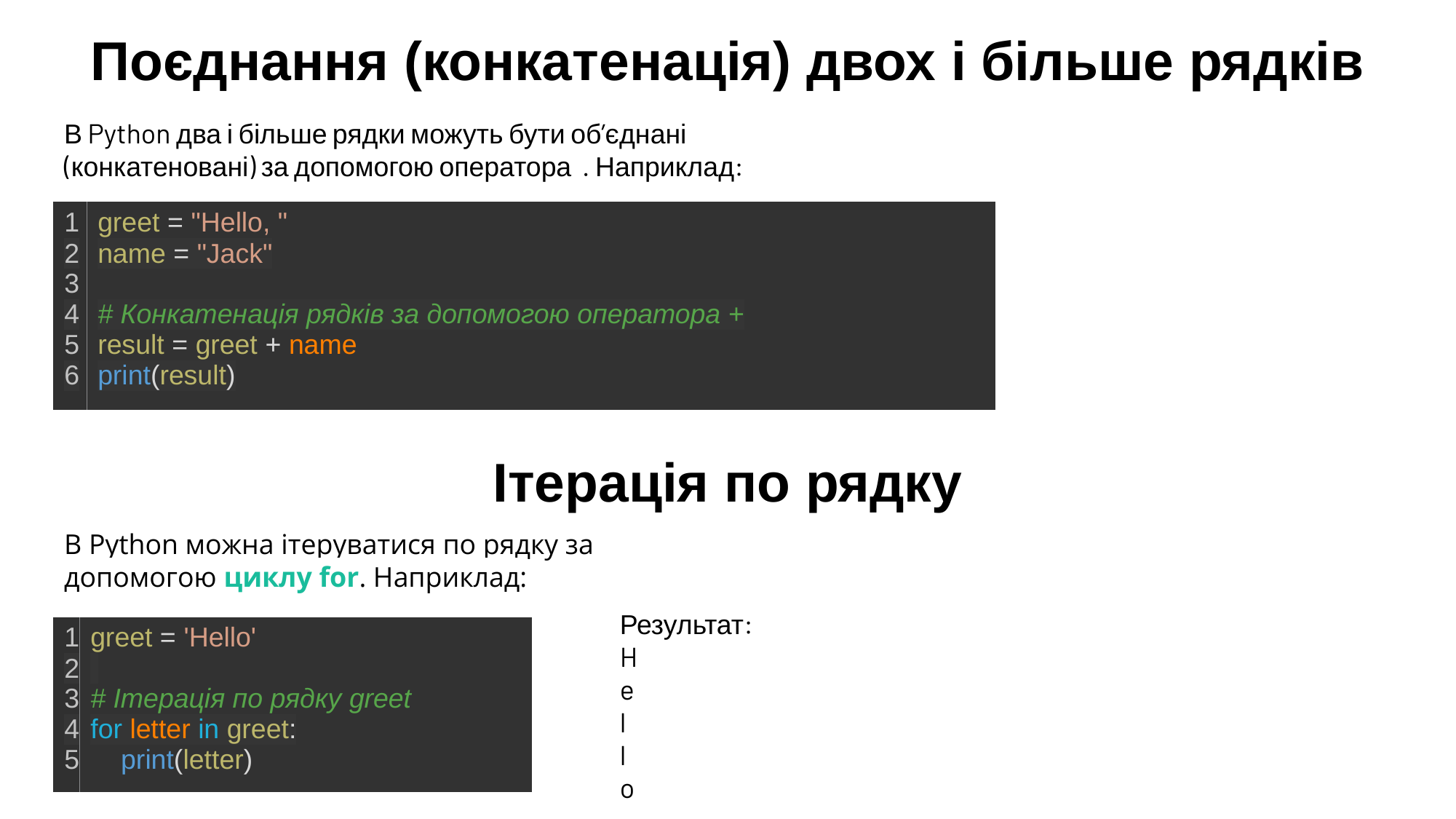

Поєднання (конкатенація) двох і більше рядків
В Python два і більше рядки можуть бути об’єднані (конкатеновані) за допомогою оператора  . Наприклад:
| 1 2 3 4 5 6 | greet = "Hello, " name = "Jack"   # Конкатенація рядків за допомогою оператора + result = greet + name print(result) |
| --- | --- |
Ітерація по рядку
В Python можна ітеруватися по рядку за допомогою циклу for. Наприклад:
Результат:
H
e
l
l
o
| 1 2 3 4 5 | greet = 'Hello'   # Ітерація по рядку greet for letter in greet:     print(letter) |
| --- | --- |